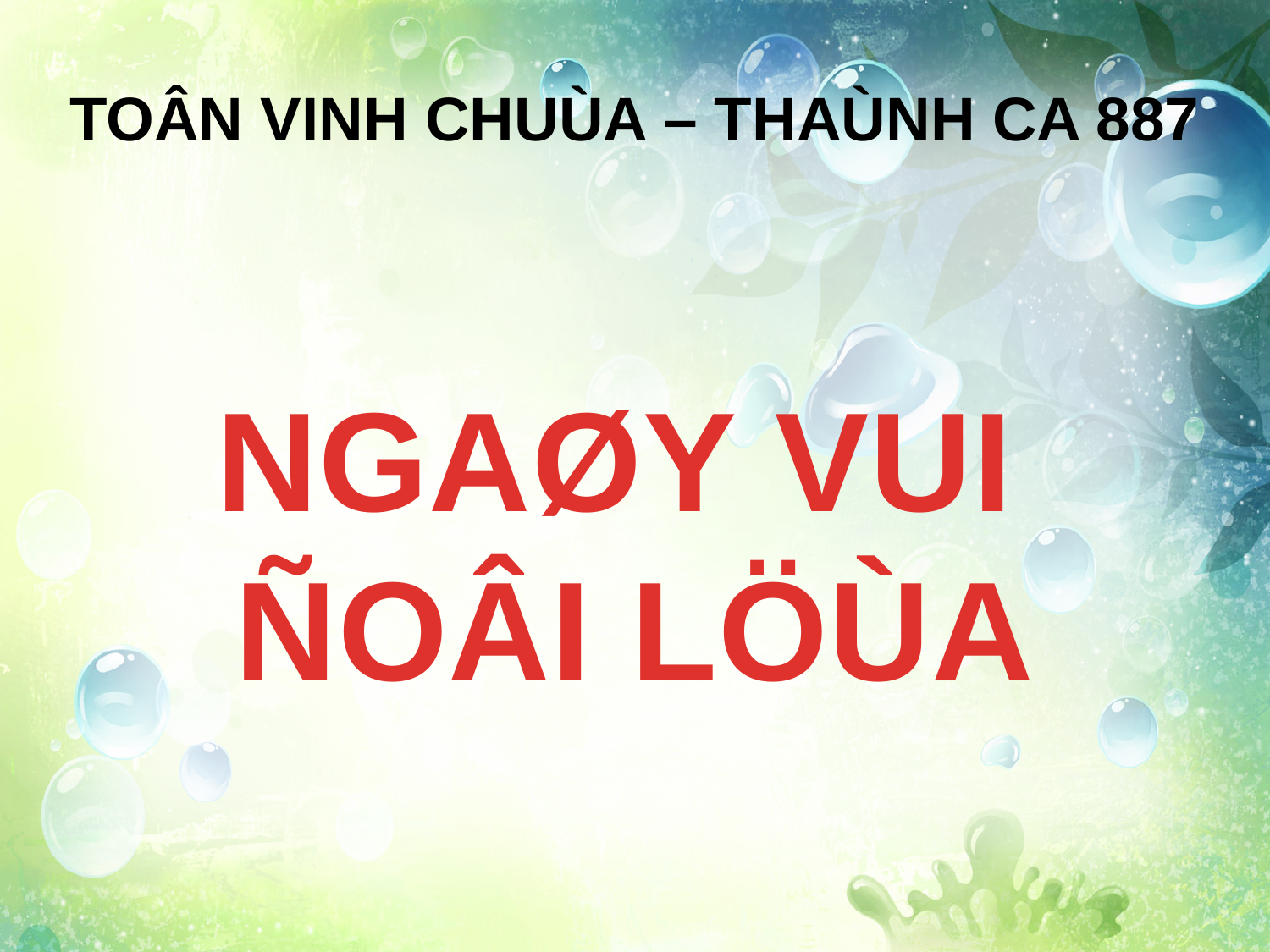

TOÂN VINH CHUÙA – THAÙNH CA 887
NGAØY VUI
ÑOÂI LÖÙA